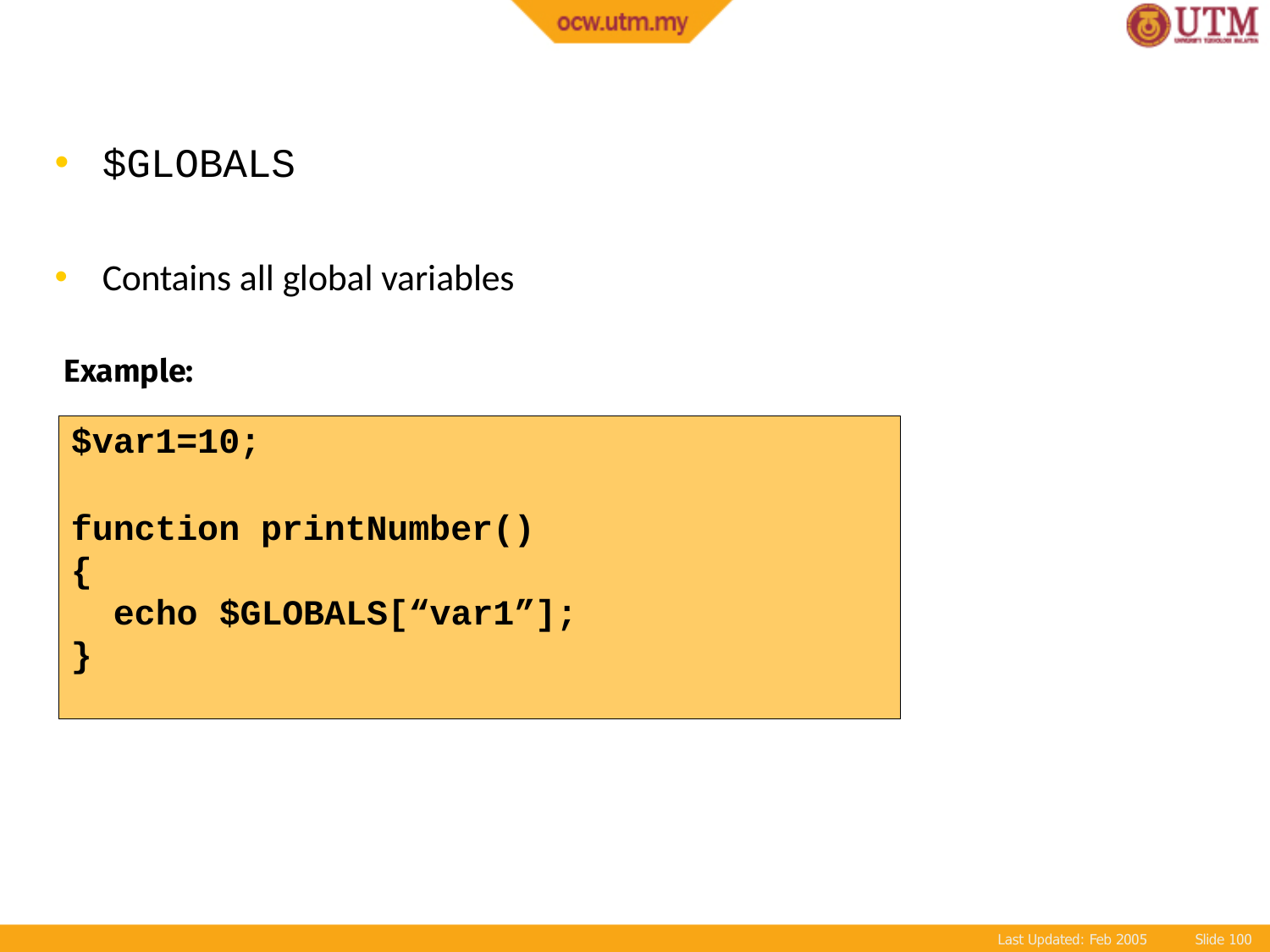

$GLOBALS

Contains all global variables

Example:

$var1=10;

function printNumber()
{
echo $GLOBALS[“var1”];
}
Last Updated: Feb 2005
Slide 100